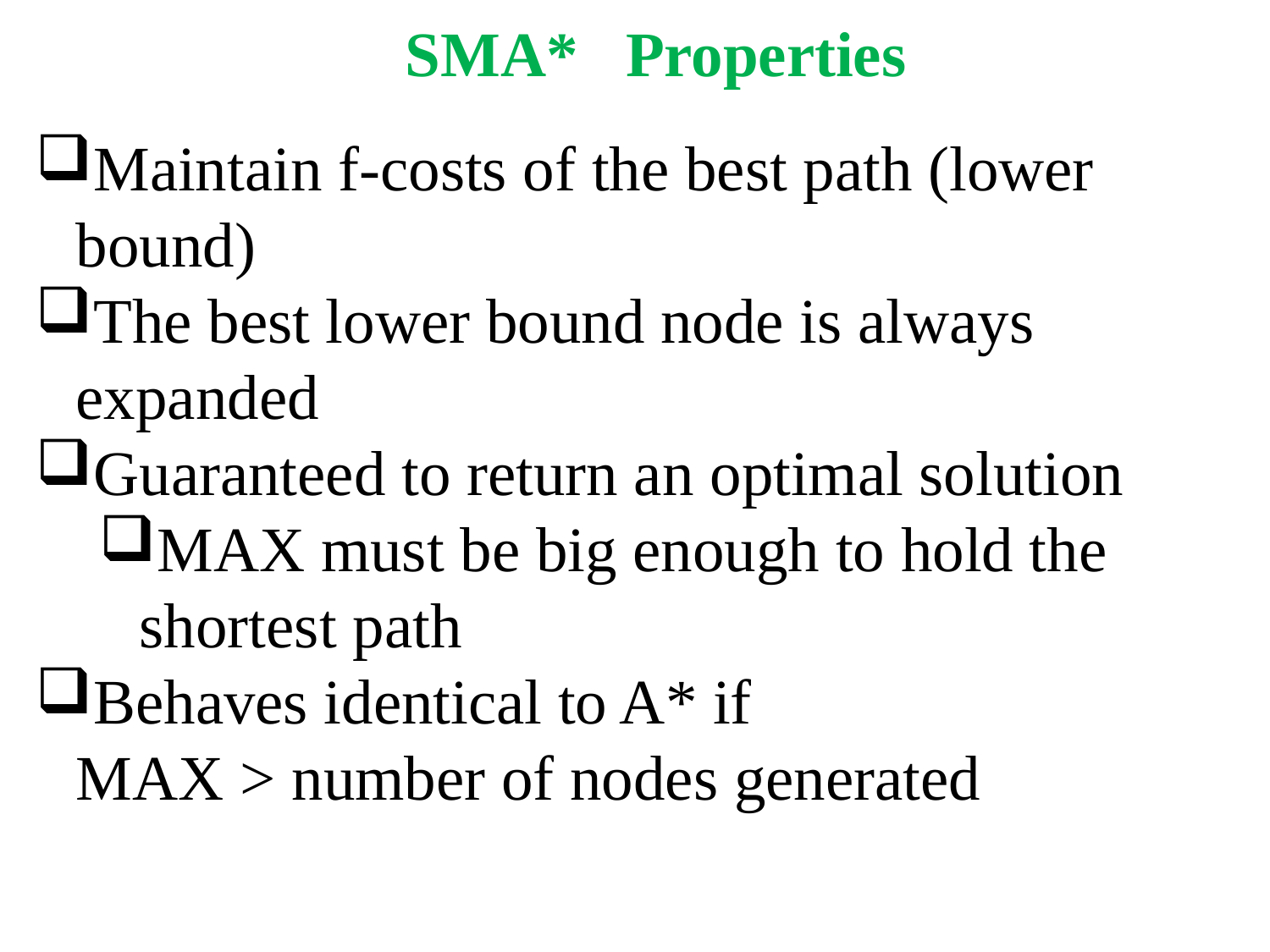

SMA*   Properties
Maintain f-costs of the best path (lower bound)
The best lower bound node is always expanded
Guaranteed to return an optimal solution
MAX must be big enough to hold the shortest path
Behaves identical to A* if
MAX > number of nodes generated